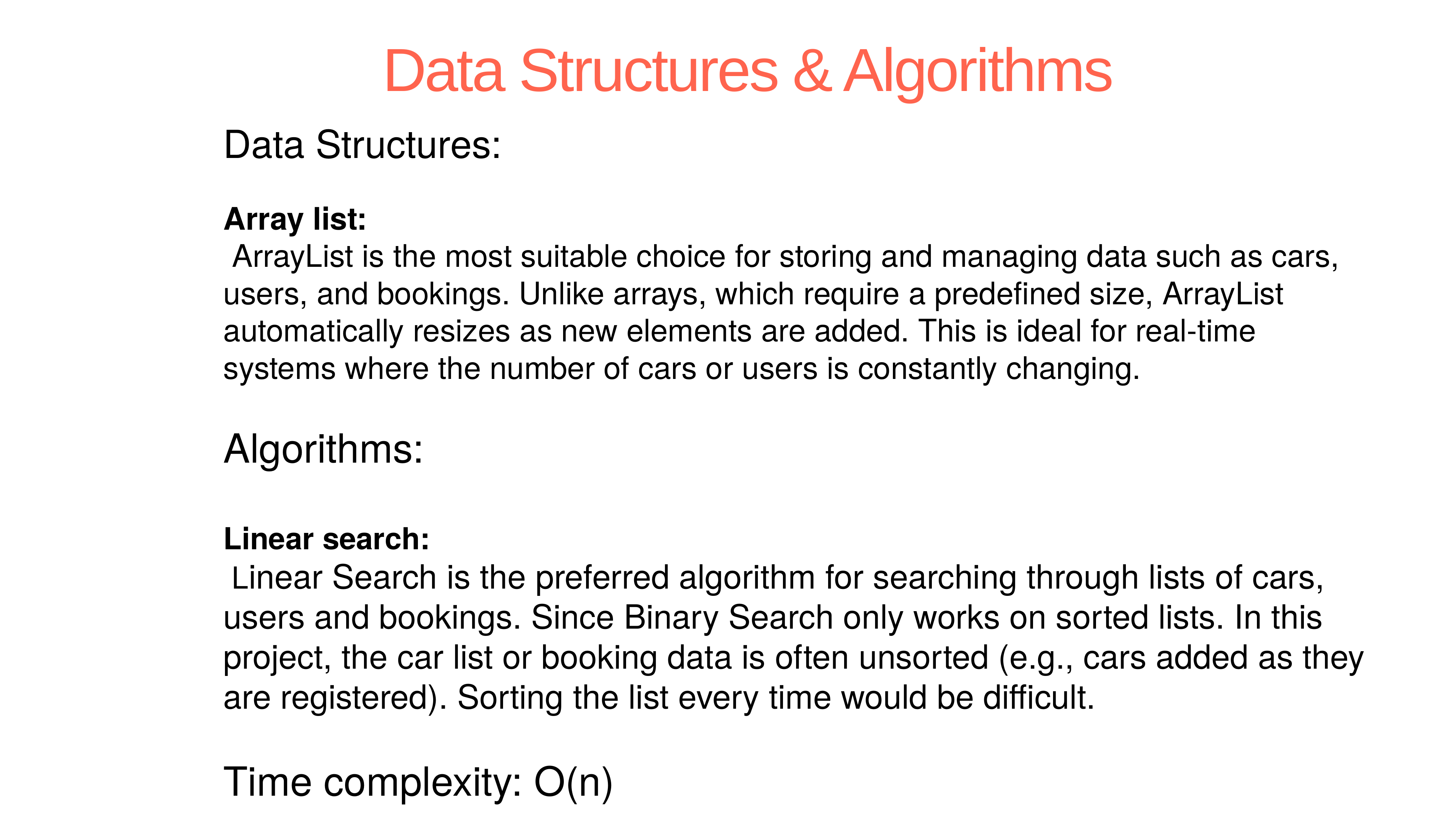

# Data Structures & Algorithms
Data Structures:

Array list:
 ArrayList is the most suitable choice for storing and managing data such as cars, users, and bookings. Unlike arrays, which require a predefined size, ArrayList automatically resizes as new elements are added. This is ideal for real-time systems where the number of cars or users is constantly changing.

Algorithms:

Linear search:
 Linear Search is the preferred algorithm for searching through lists of cars, users and bookings. Since Binary Search only works on sorted lists. In this project, the car list or booking data is often unsorted (e.g., cars added as they are registered). Sorting the list every time would be difficult.

Time complexity: O(n)